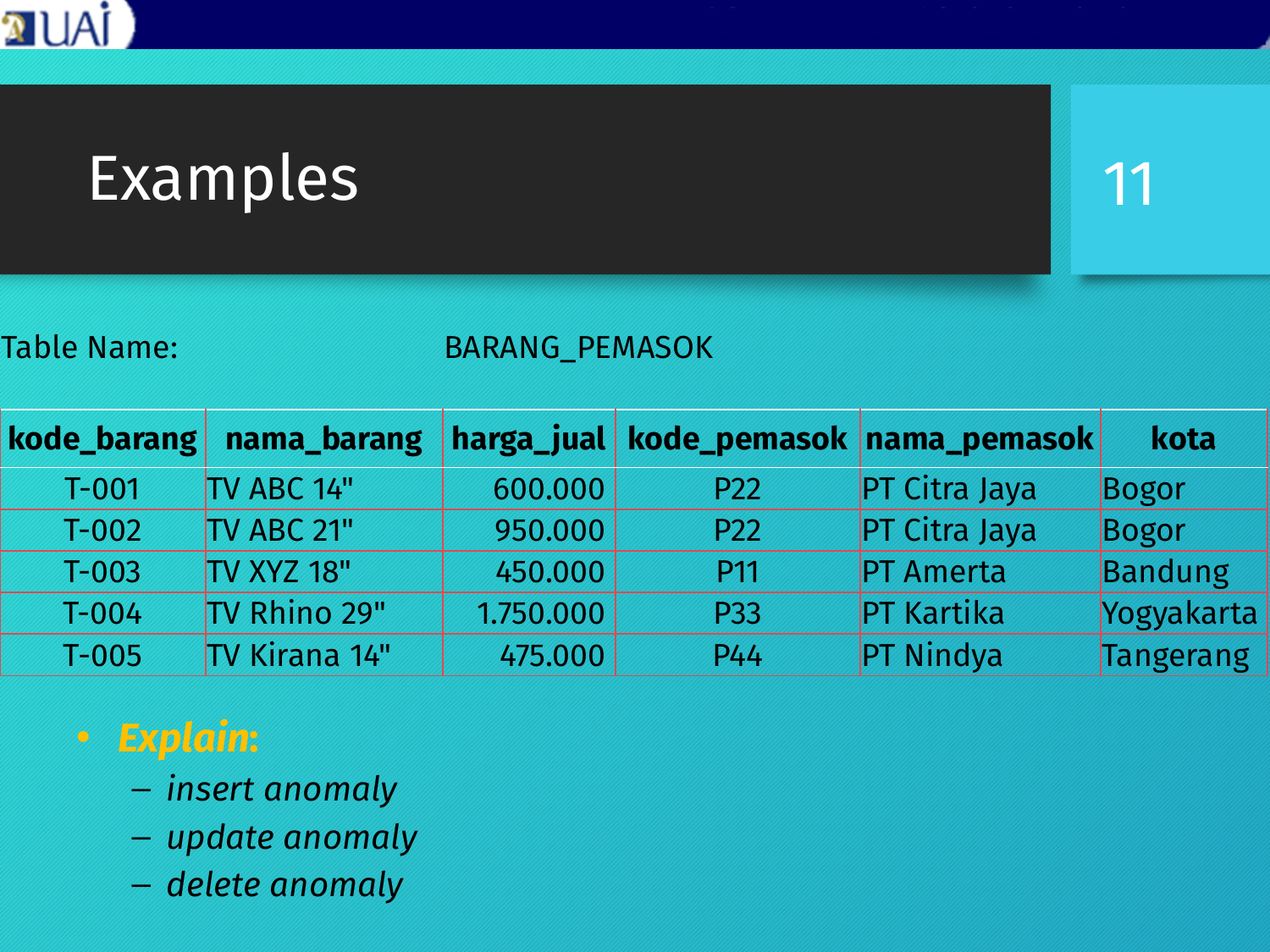

11
# Examples
| Table Name: |  | BARANG\_PEMASOK |  |  |  |
| --- | --- | --- | --- | --- | --- |
|  |  |  |  |  |  |
| kode\_barang | nama\_barang | harga\_jual | kode\_pemasok | nama\_pemasok | kota |
| T-001 | TV ABC 14" | 600.000 | P22 | PT Citra Jaya | Bogor |
| T-002 | TV ABC 21" | 950.000 | P22 | PT Citra Jaya | Bogor |
| T-003 | TV XYZ 18" | 450.000 | P11 | PT Amerta | Bandung |
| T-004 | TV Rhino 29" | 1.750.000 | P33 | PT Kartika | Yogyakarta |
| T-005 | TV Kirana 14" | 475.000 | P44 | PT Nindya | Tangerang |
Explain:
insert anomaly
update anomaly
delete anomaly